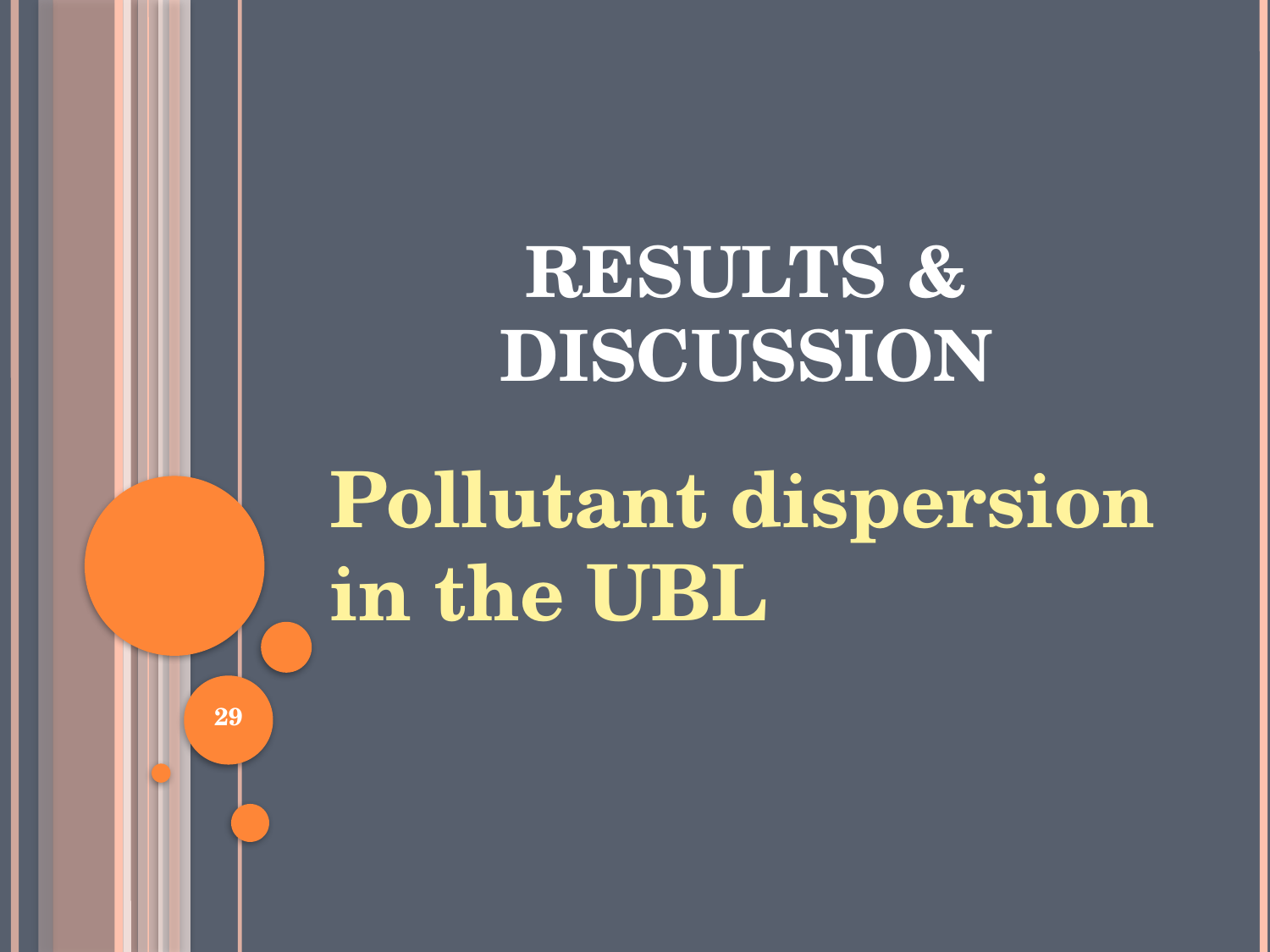

# Results & Discussion
Pollutant dispersion in the UBL
29